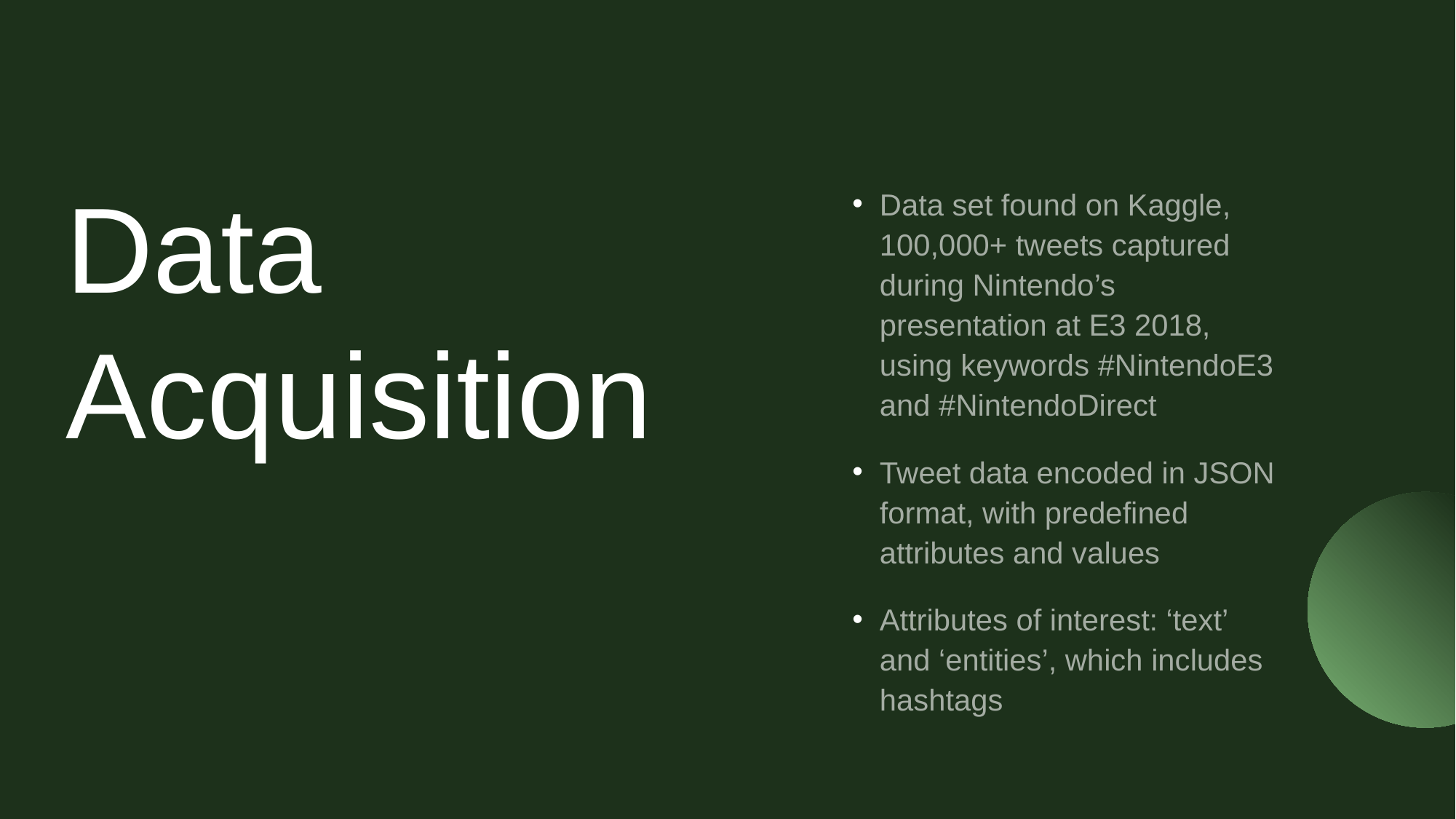

# Data Acquisition
Data set found on Kaggle, 100,000+ tweets captured during Nintendo’s presentation at E3 2018, using keywords #NintendoE3 and #NintendoDirect
Tweet data encoded in JSON format, with predefined attributes and values
Attributes of interest: ‘text’ and ‘entities’, which includes hashtags